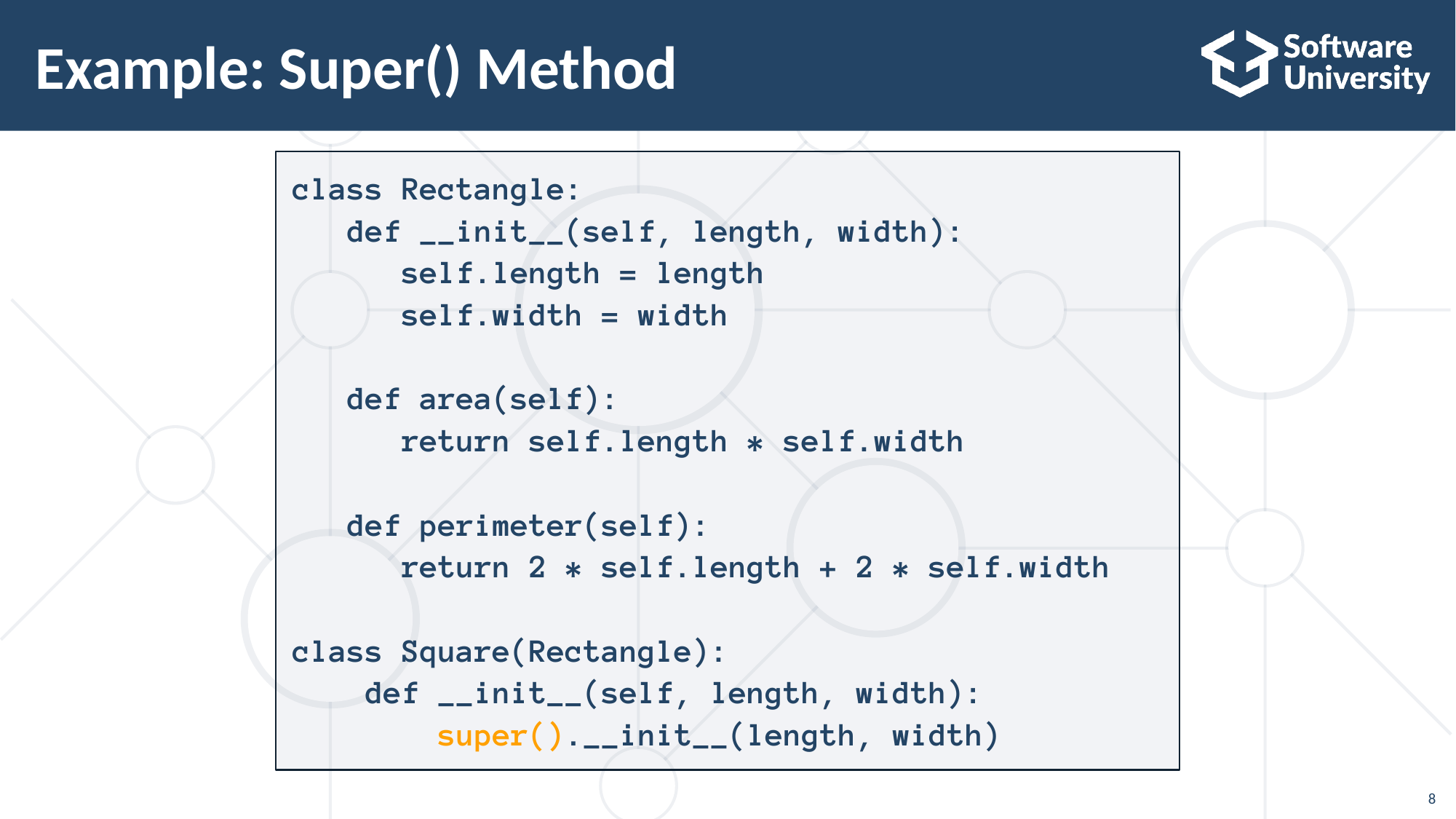

Example: Super() Method
class Rectangle:
   def __init__(self, length, width):
      self.length = length
      self.width = width

   def area(self):
      return self.length * self.width

   def perimeter(self):
      return 2 * self.length + 2 * self.width

class Square(Rectangle):
    def __init__(self, length, width):
        super().__init__(length, width)
8